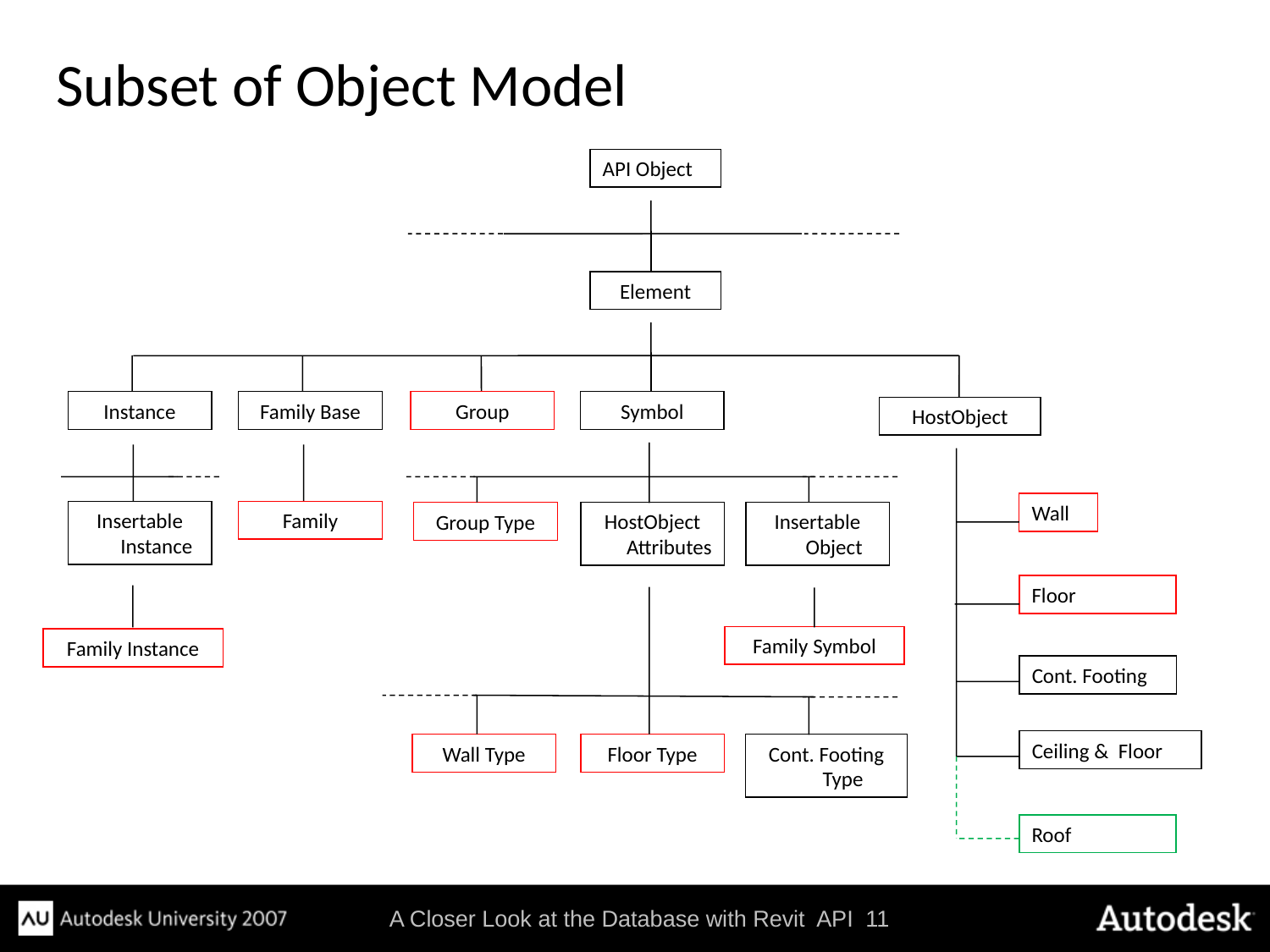

# Subset of Object Model
API Object

Element

Instance
Family Base
Group
Symbol
HostObject

Wall
Insertable Instance
Family
Group Type
HostObject Attributes
Insertable Object

Floor

Family Symbol
Family Instance
Cont. Footing

Ceiling &  Floor
Wall Type
Floor Type
Cont. Footing Type

Roof

    Symbol
      AnnotationSymbolType
      BeamSystemType
      HostObjAttributes
        ContFootingType
        FloorType
        WallType
      InsertableObject
        FamilySymbol
      RoomTagType # RAC
      RebarTagType # RST